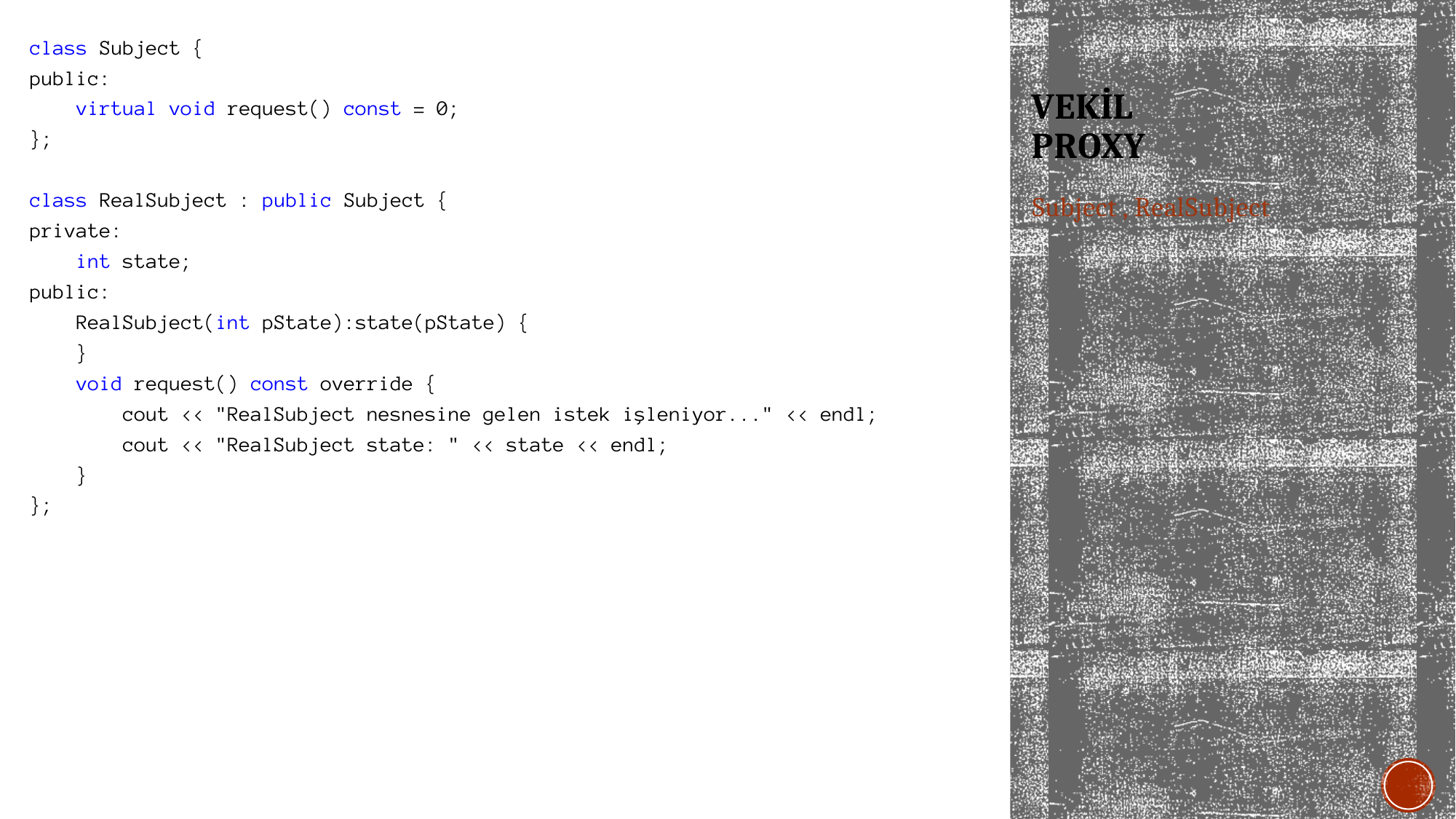

class Subject {
public:
    virtual void request() const = 0;
};

class RealSubject : public Subject {
private:
    int state;
public:
    RealSubject(int pState):state(pState) {
    }
    void request() const override {
        cout << "RealSubject nesnesine gelen istek işleniyor..." << endl;
        cout << "RealSubject state: " << state << endl;
    }
};

# VEKİL PROXY
Subject , RealSubject